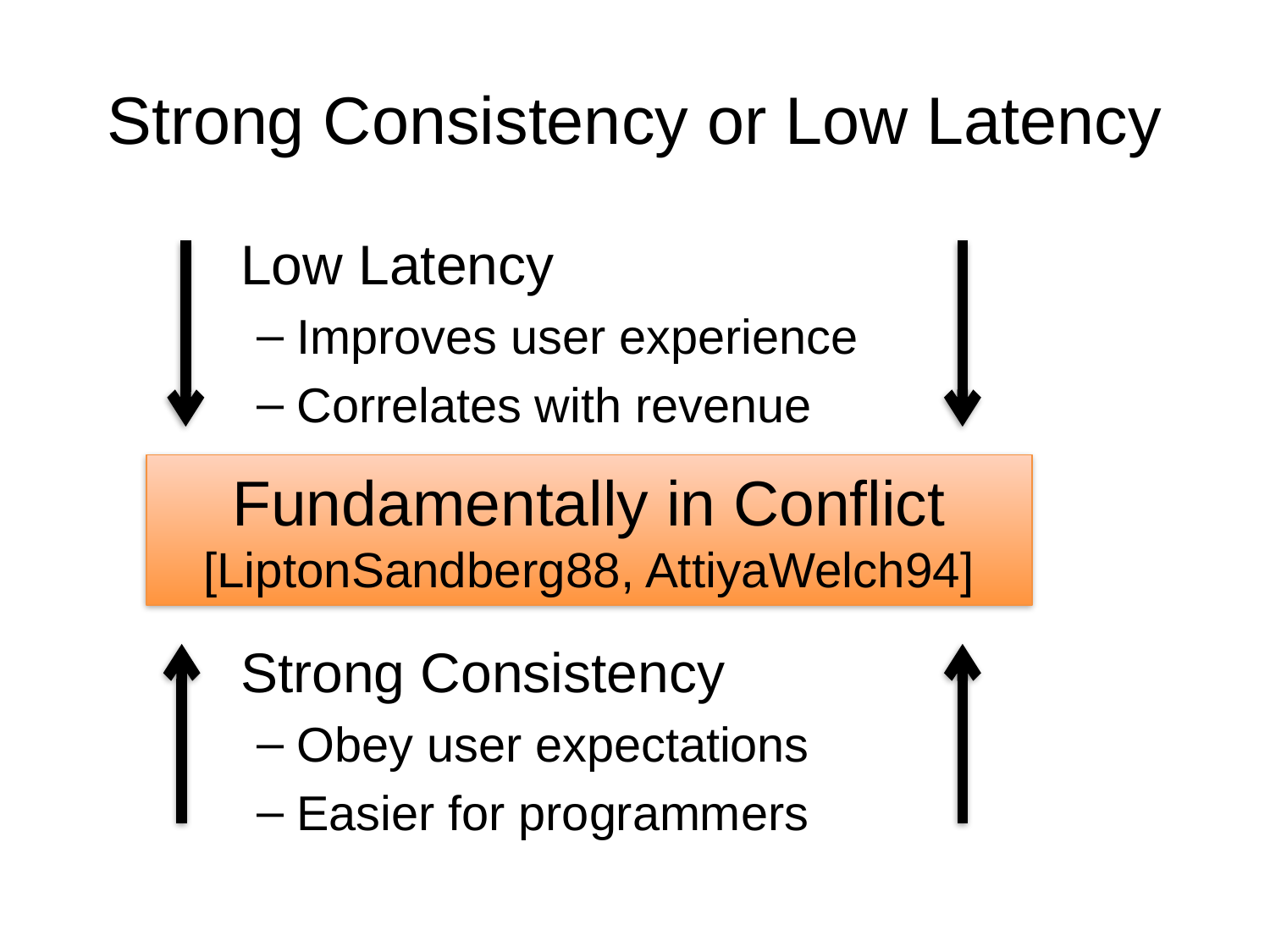

# Strong Consistency or Low Latency
   Low Latency
Improves user experience
Correlates with revenue

   Strong Consistency
Obey user expectations
Easier for programmers
Fundamentally in Conflict
[LiptonSandberg88, AttiyaWelch94]